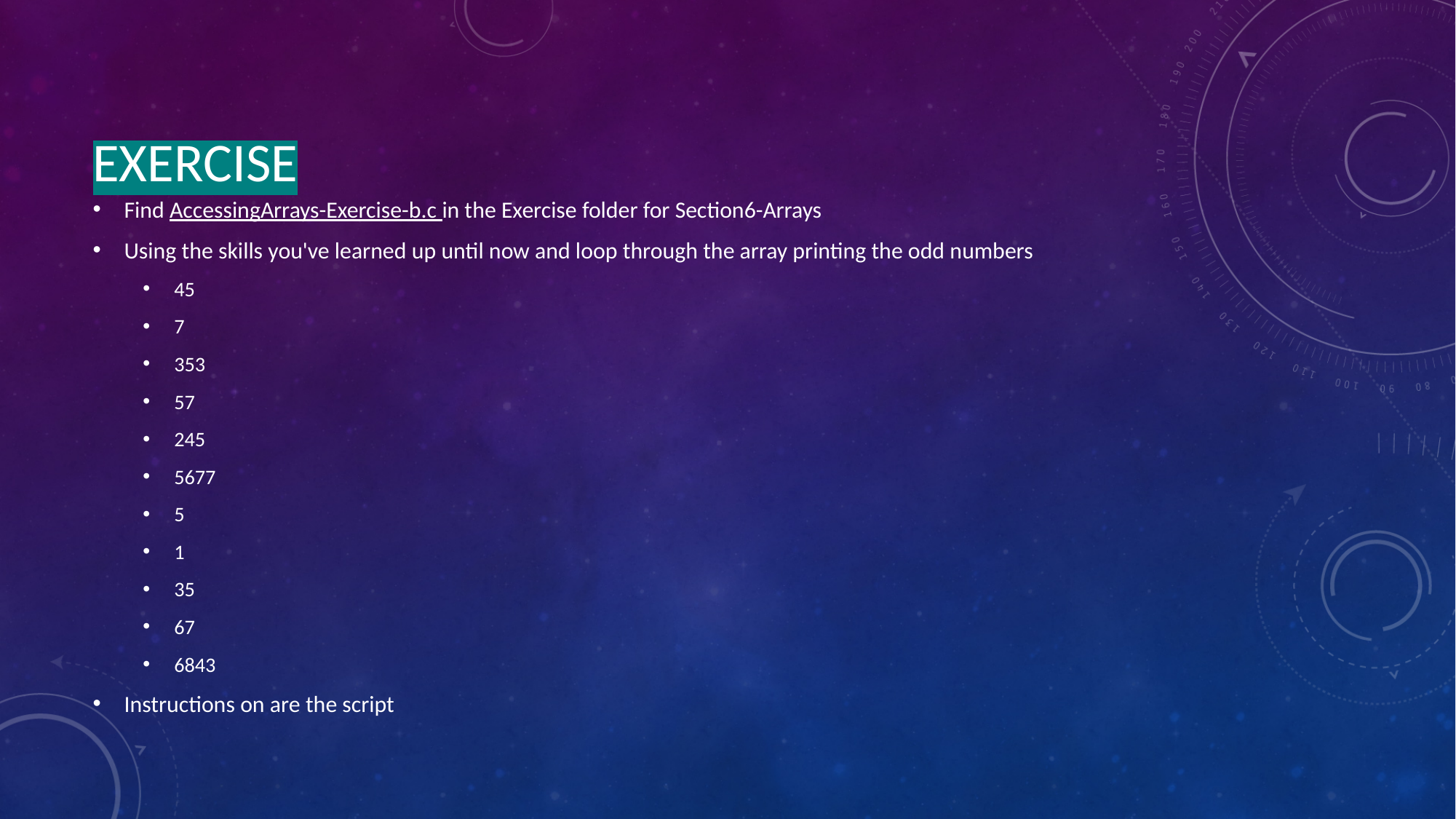

# Exercise
Find AccessingArrays-Exercise-b.c in the Exercise folder for Section6-Arrays
Using the skills you've learned up until now and loop through the array printing the odd numbers
45
7
353
57
245
5677
5
1
35
67
6843
Instructions on are the script